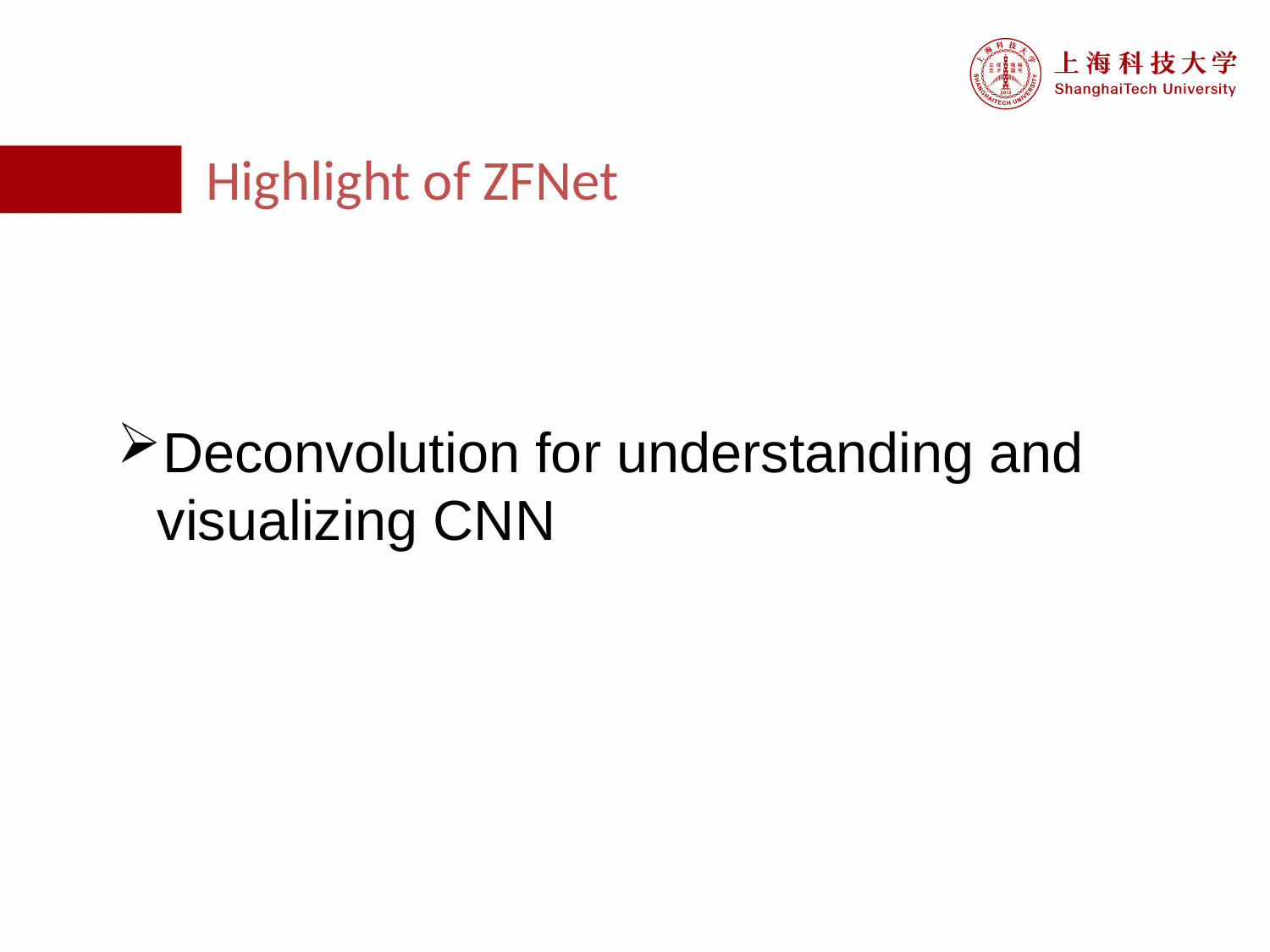

Highlight of ZFNet
Deconvolution for understanding and visualizing CNN